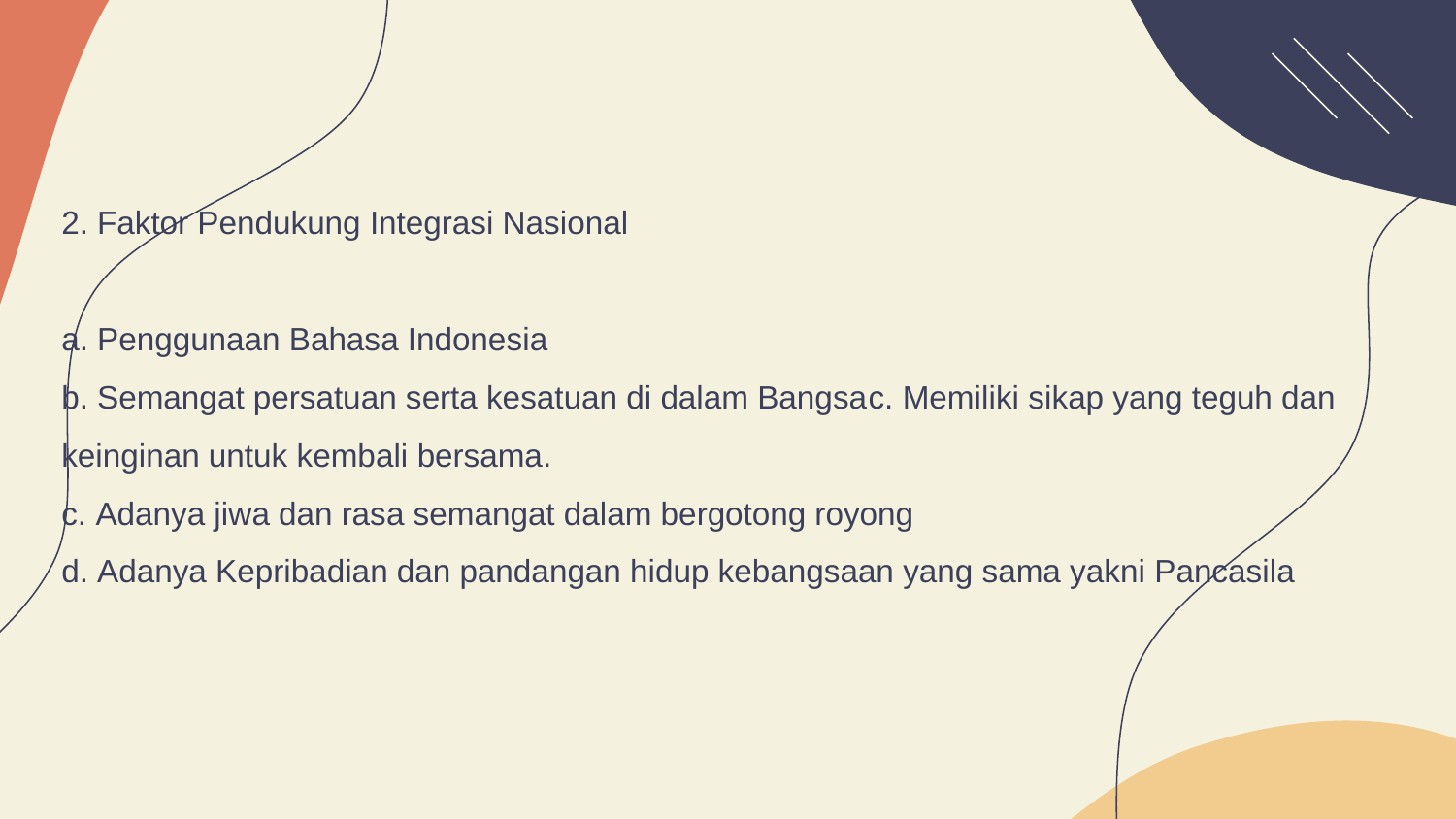

2. Faktor Pendukung Integrasi Nasional

a. Penggunaan Bahasa Indonesia
b. Semangat persatuan serta kesatuan di dalam Bangsac. Memiliki sikap yang teguh dan keinginan untuk kembali bersama.
c. Adanya jiwa dan rasa semangat dalam bergotong royong
d. Adanya Kepribadian dan pandangan hidup kebangsaan yang sama yakni Pancasila